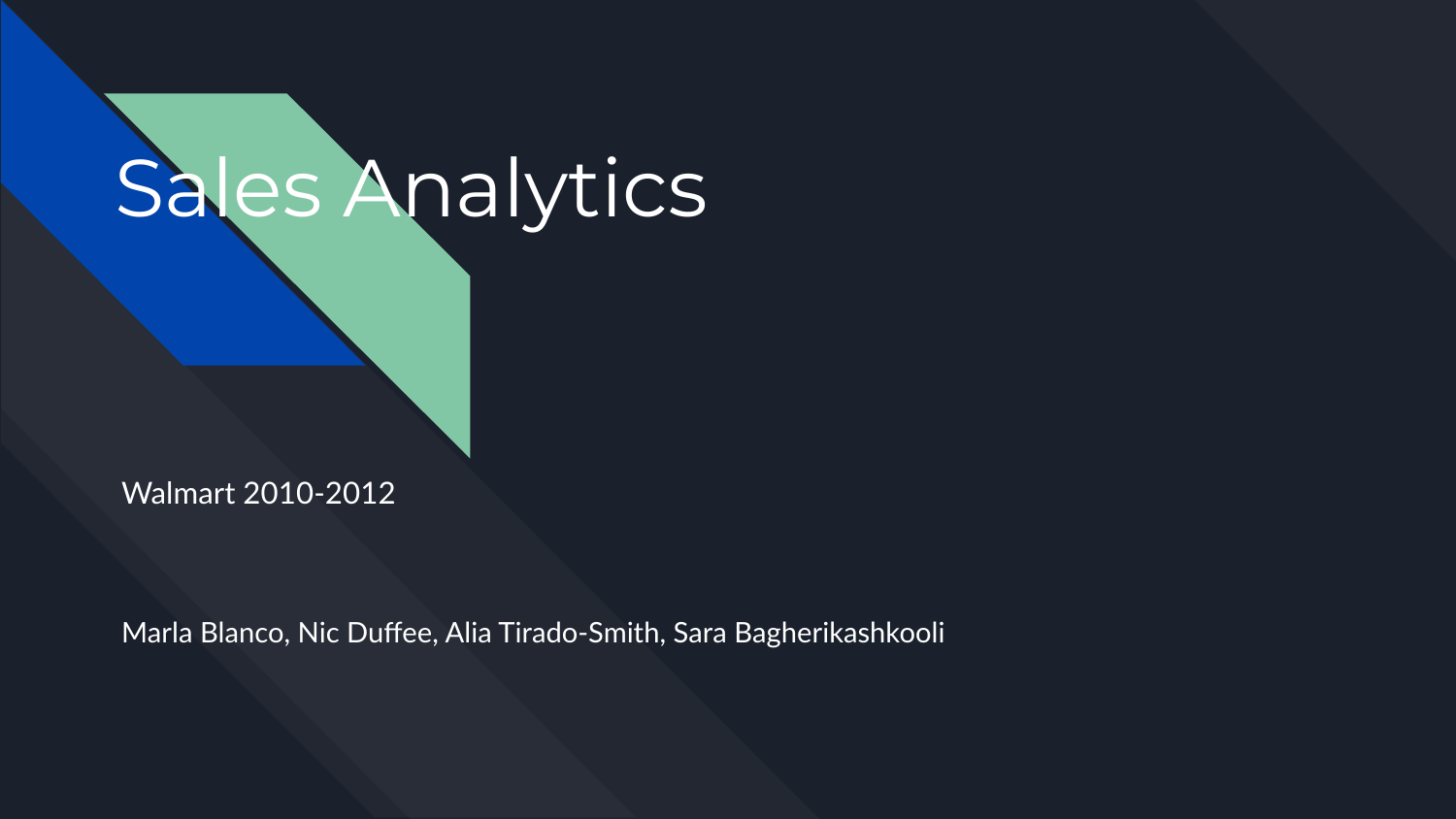

# Sales Analytics
Walmart 2010-2012
Marla Blanco, Nic Duffee, Alia Tirado-Smith, Sara Bagherikashkooli